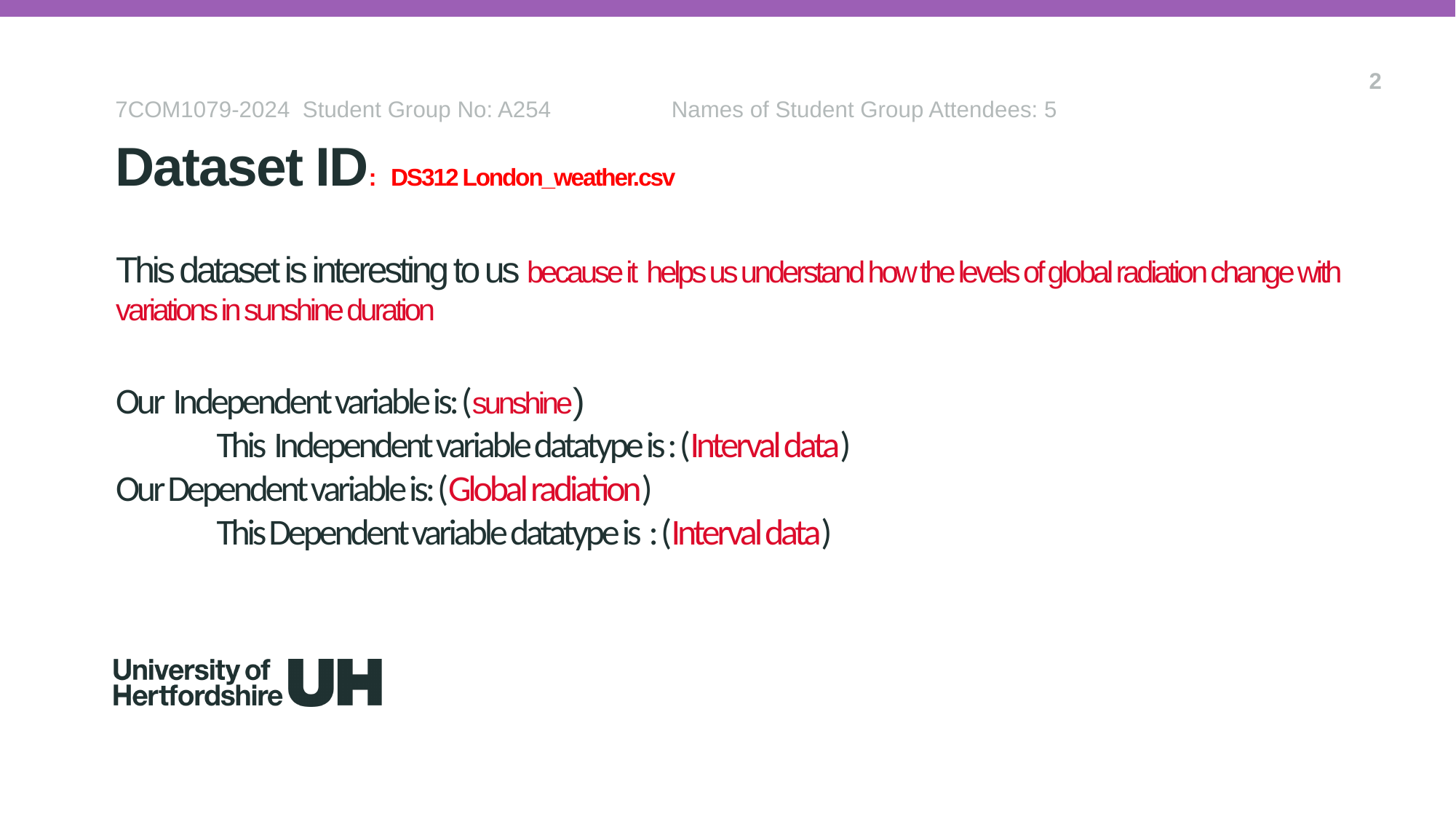

2
7COM1079-2024  Student Group No: A254                   Names of Student Group Attendees: 5
Dataset ID:   DS312 London_weather.csv
# This dataset is interesting to us because it helps us understand how the levels of global radiation change with variations in sunshine duration Our  Independent variable is: (sunshine) This  Independent variable datatype is : (Interval data) Our Dependent variable is: (Global radiation) This Dependent variable datatype is  : (Interval data)